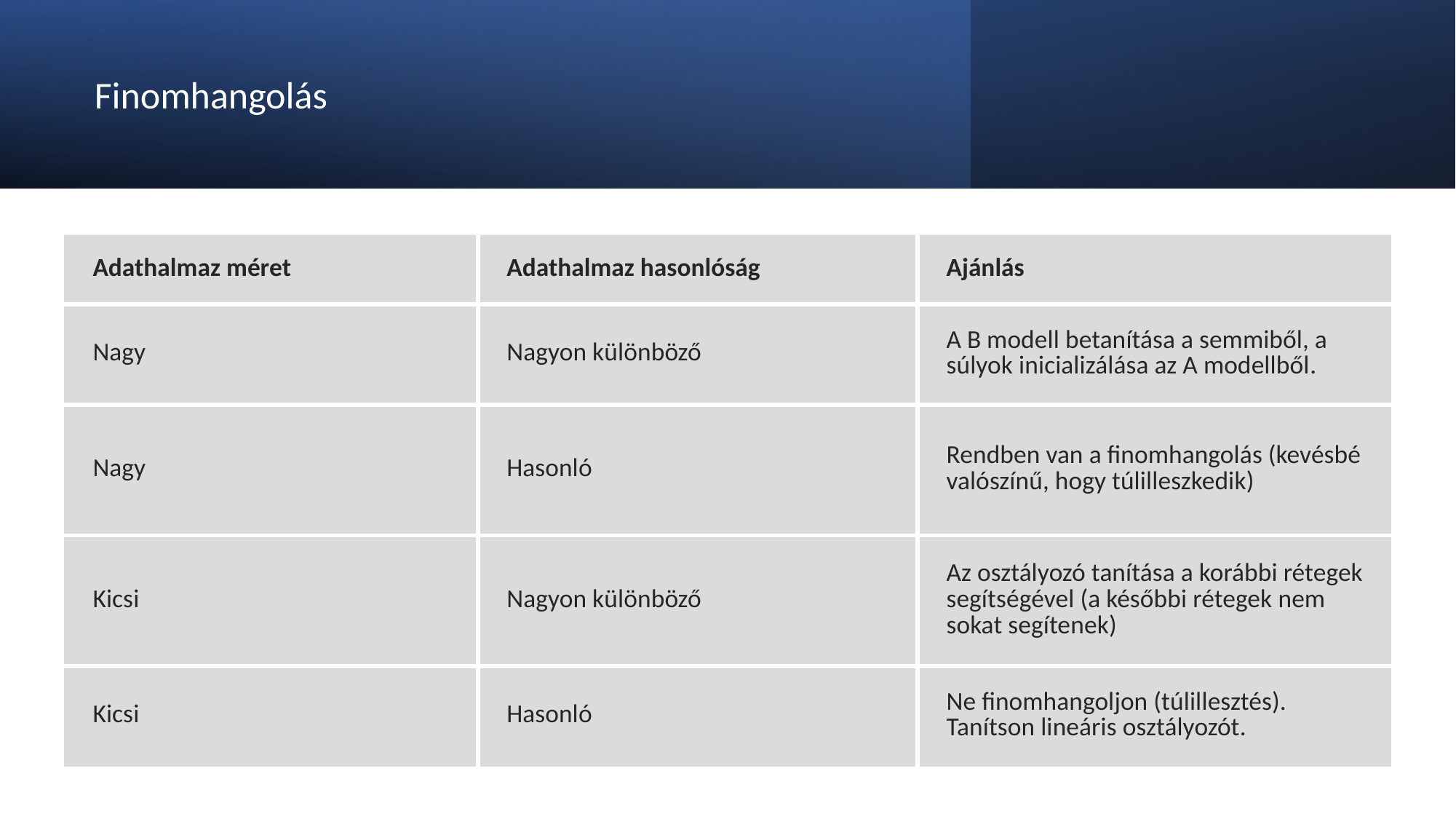

# Finomhangolás
| Adathalmaz méret | Adathalmaz hasonlóság | Ajánlás |
| --- | --- | --- |
| Nagy | Nagyon különböző | A B modell betanítása a semmiből, a súlyok inicializálása az A modellből. |
| Nagy | Hasonló | Rendben van a finomhangolás (kevésbé valószínű, hogy túlilleszkedik) |
| Kicsi | Nagyon különböző | Az osztályozó tanítása a korábbi rétegek segítségével (a későbbi rétegek nem sokat segítenek) |
| Kicsi | Hasonló | Ne finomhangoljon (túlillesztés). Tanítson lineáris osztályozót. |